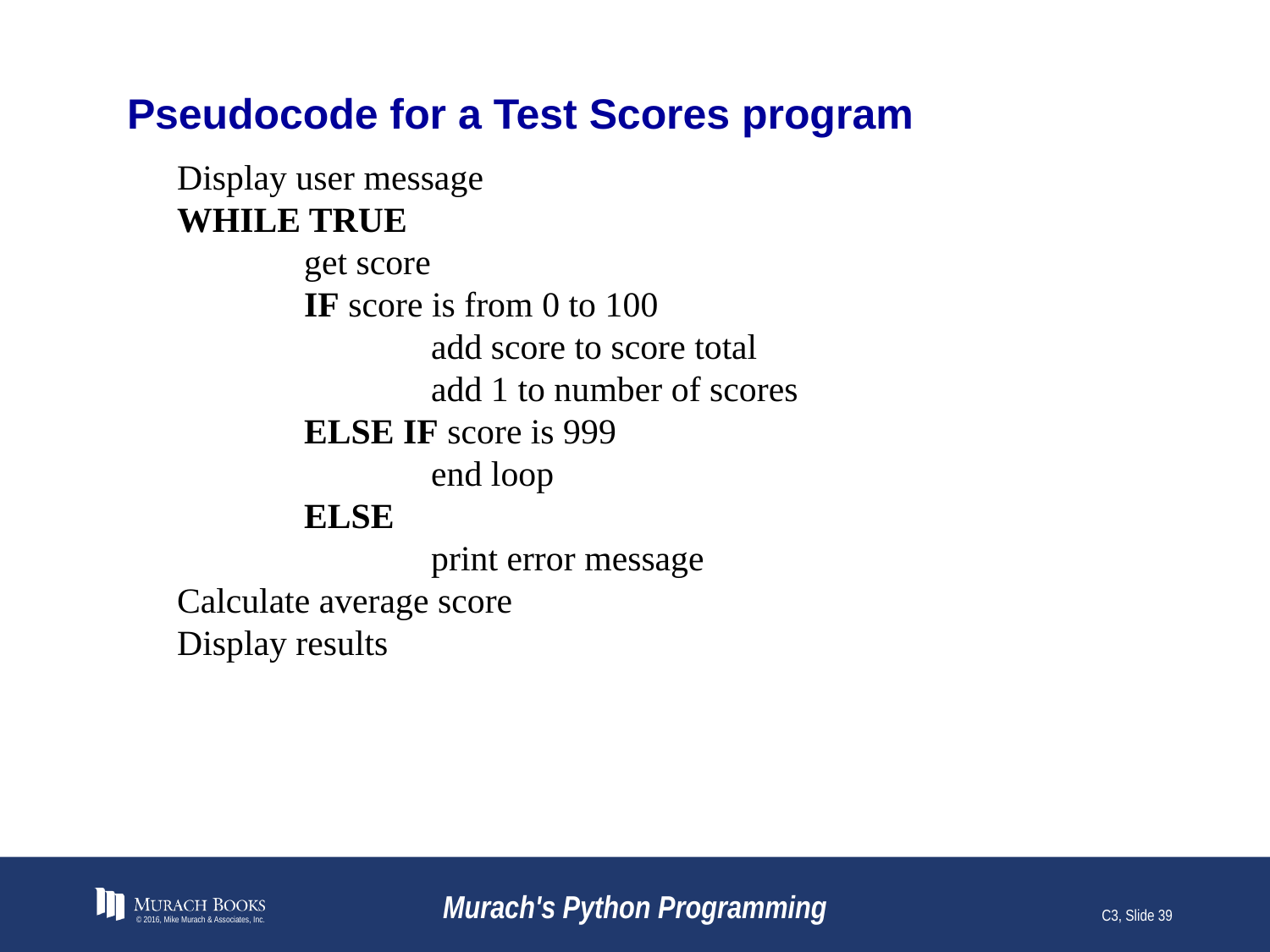

# Pseudocode for a Test Scores program
Display user message
WHILE TRUE
	get score
	IF score is from 0 to 100
		add score to score total
		add 1 to number of scores
	ELSE IF score is 999
		end loop
	ELSE
		print error message
Calculate average score
Display results

© 2016, Mike Murach & Associates, Inc.
Murach's Python Programming

C3, Slide 39